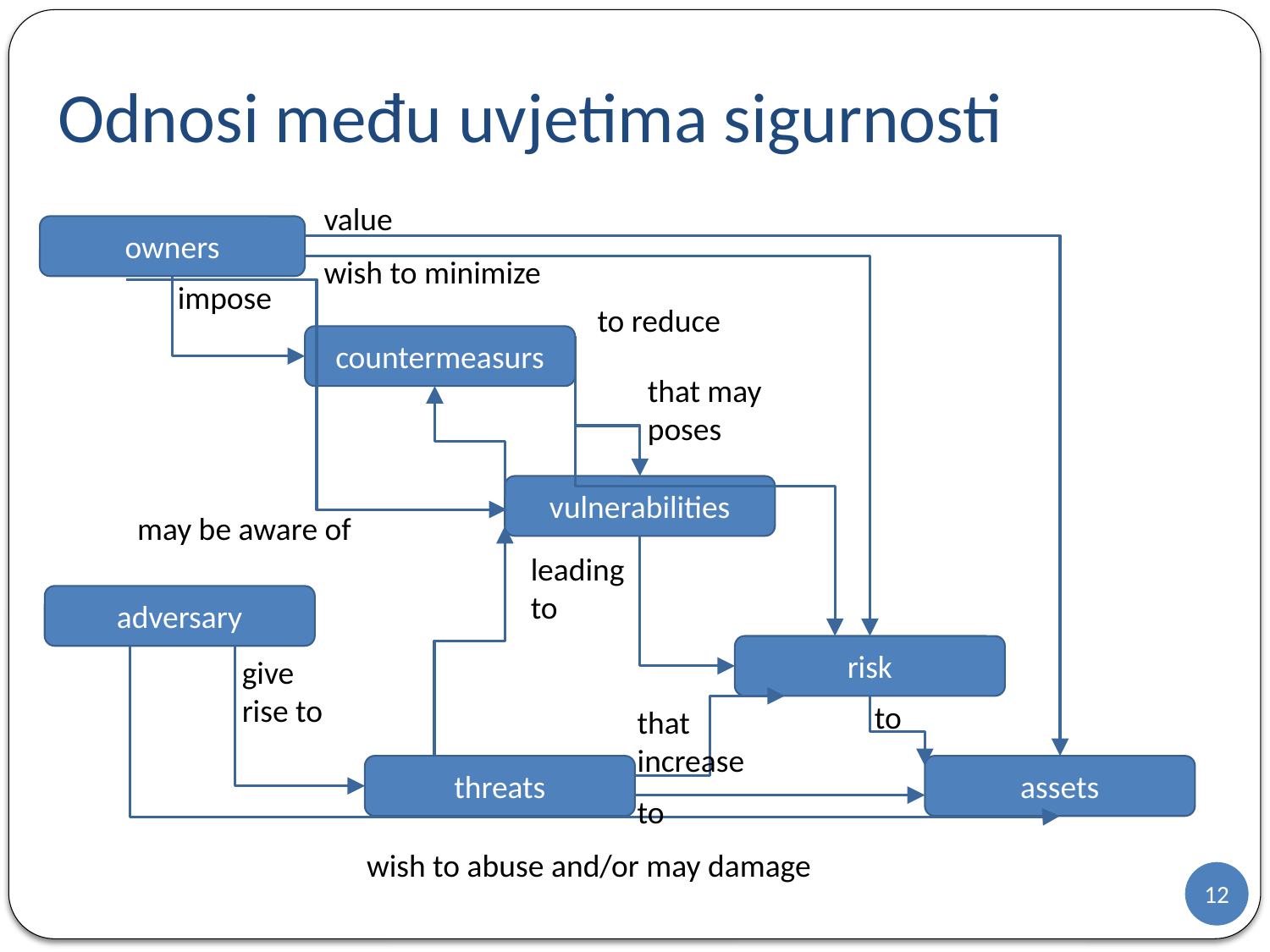

# Odnosi među uvjetima sigurnosti
value
owners
wish to minimize
impose
to reduce
countermeasurs
that may poses
vulnerabilities
may be aware of
leading
to
adversary
risk
give rise to
to
that increase
threats
assets
to
wish to abuse and/or may damage
12